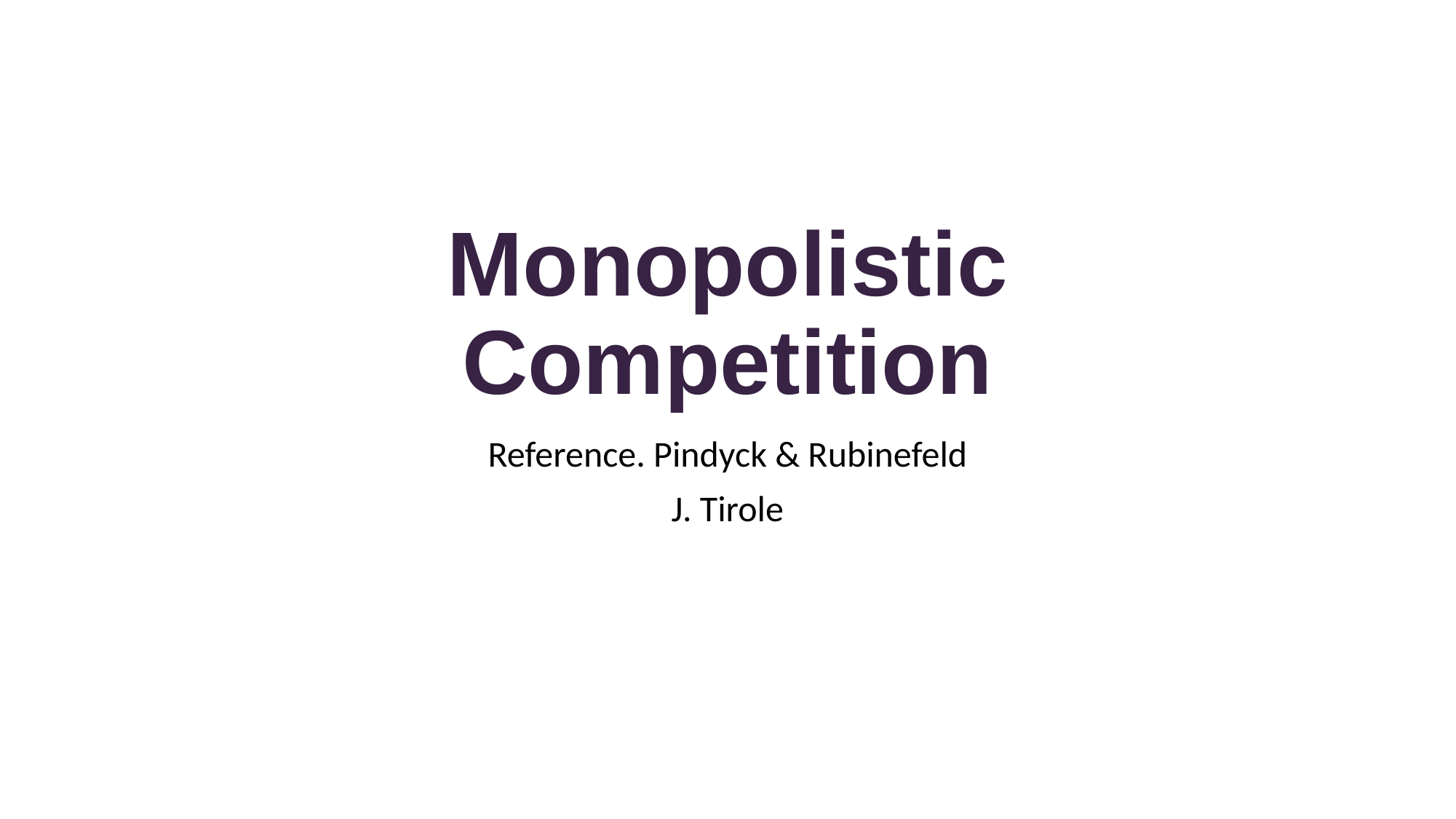

# Monopolistic Competition
Reference. Pindyck & Rubinefeld
J. Tirole